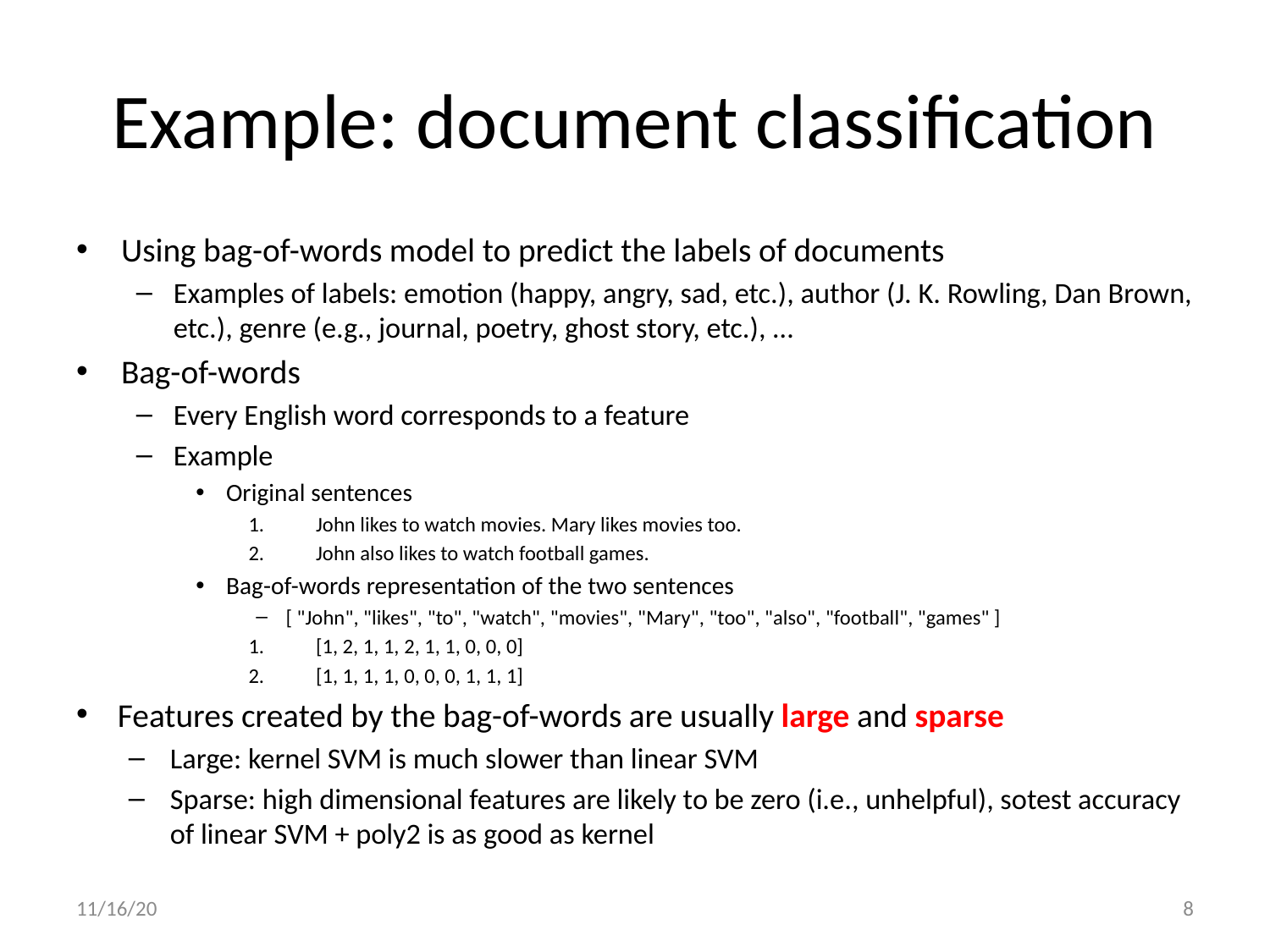

# Example: document classification
Using bag-of-words model to predict the labels of documents
Examples of labels: emotion (happy, angry, sad, etc.), author (J. K. Rowling, Dan Brown, etc.), genre (e.g., journal, poetry, ghost story, etc.), …
Bag-of-words
Every English word corresponds to a feature
Example
Original sentences
John likes to watch movies. Mary likes movies too.
John also likes to watch football games.
Bag-of-words representation of the two sentences
[ "John", "likes", "to", "watch", "movies", "Mary", "too", "also", "football", "games" ]
[1, 2, 1, 1, 2, 1, 1, 0, 0, 0]
[1, 1, 1, 1, 0, 0, 0, 1, 1, 1]
Features created by the bag-of-words are usually large and sparse
Large: kernel SVM is much slower than linear SVM
Sparse: high dimensional features are likely to be zero (i.e., unhelpful), sotest accuracy of linear SVM + poly2 is as good as kernel
11/16/20
8